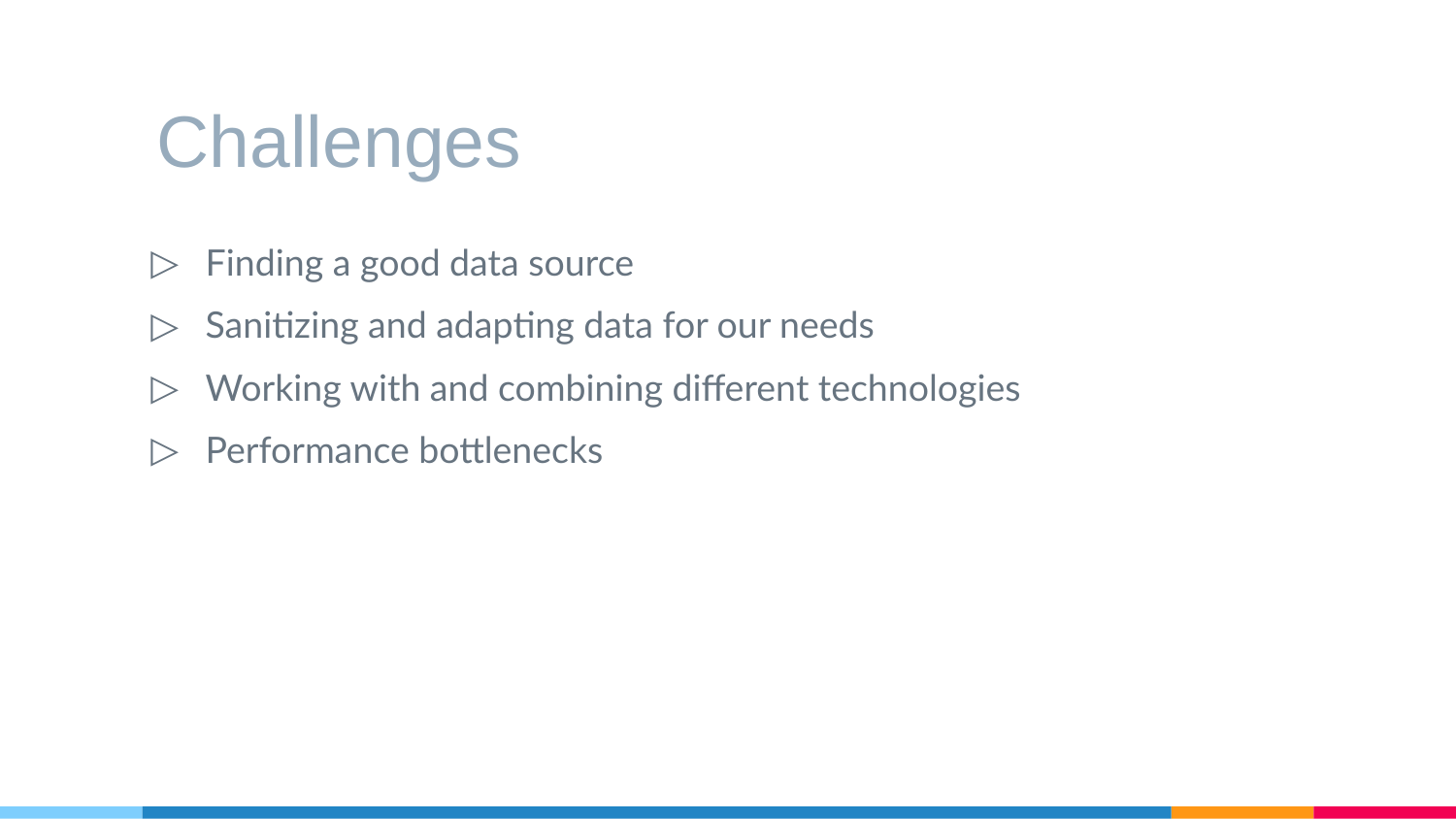

# Challenges
Finding a good data source
Sanitizing and adapting data for our needs
Working with and combining different technologies
Performance bottlenecks